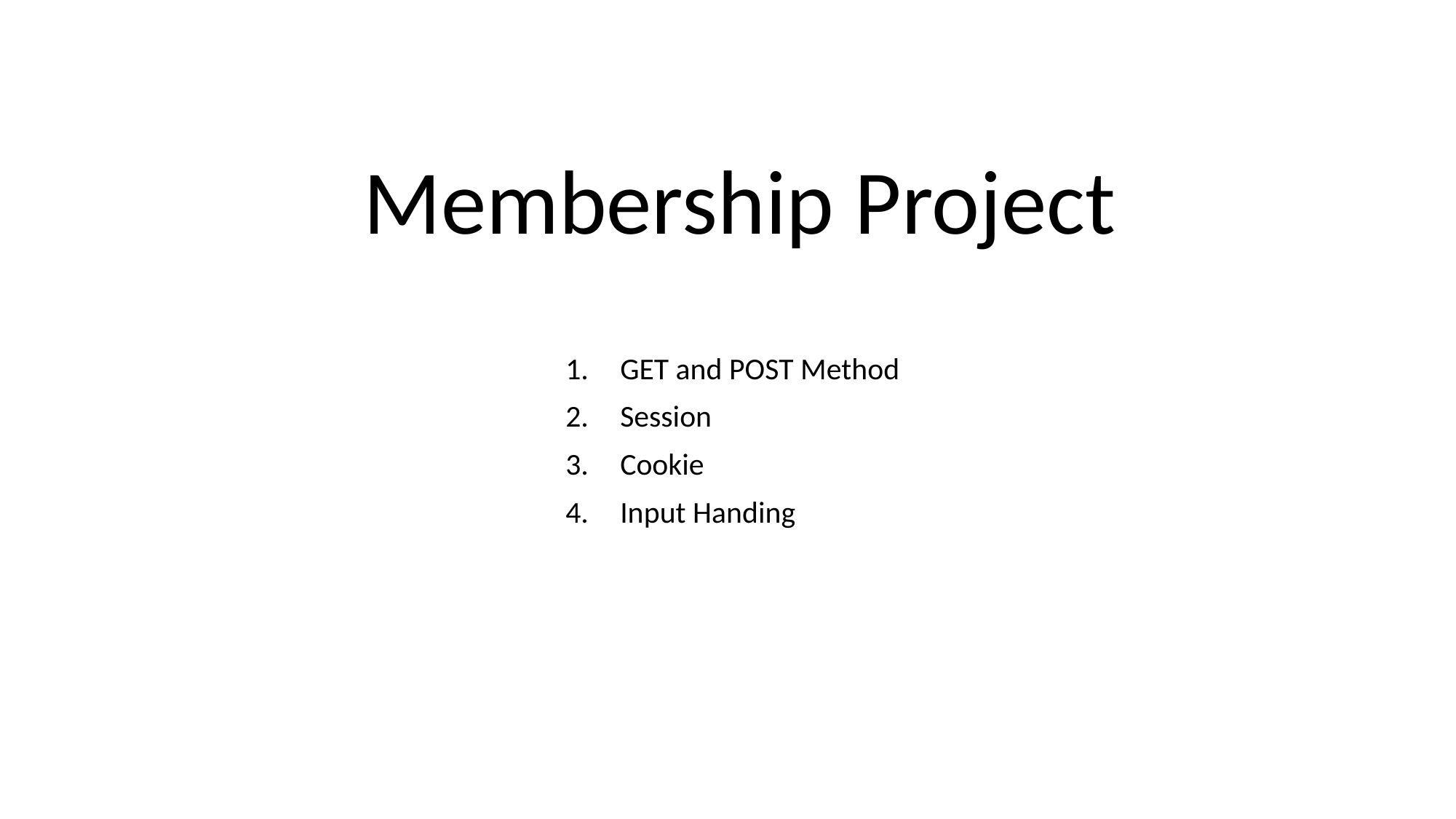

# Membership Project
GET and POST Method
Session
Cookie
Input Handing